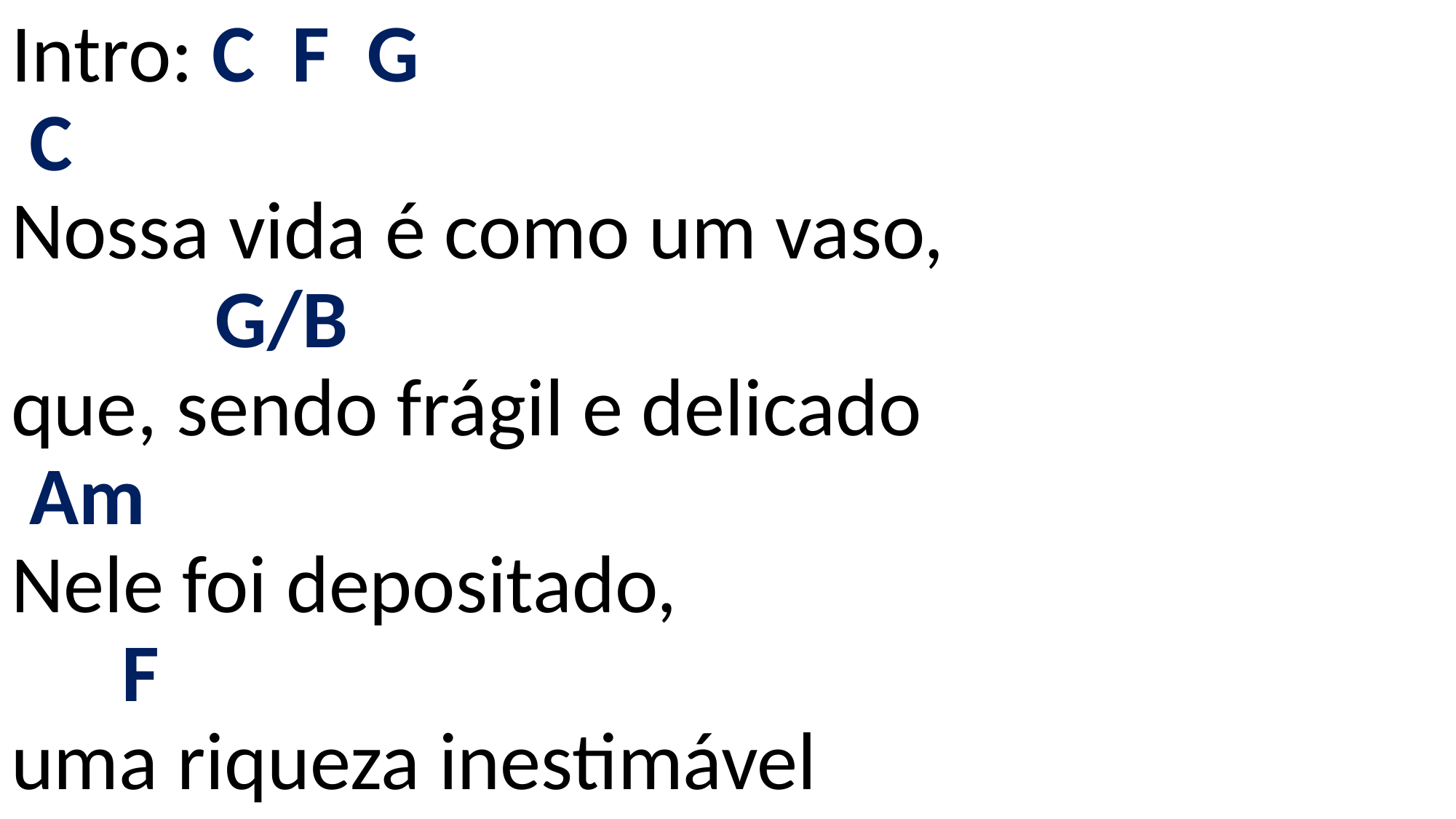

# Intro: C  F  G C Nossa vida é como um vaso, G/B que, sendo frágil e delicado Am Nele foi depositado, F uma riqueza inestimável